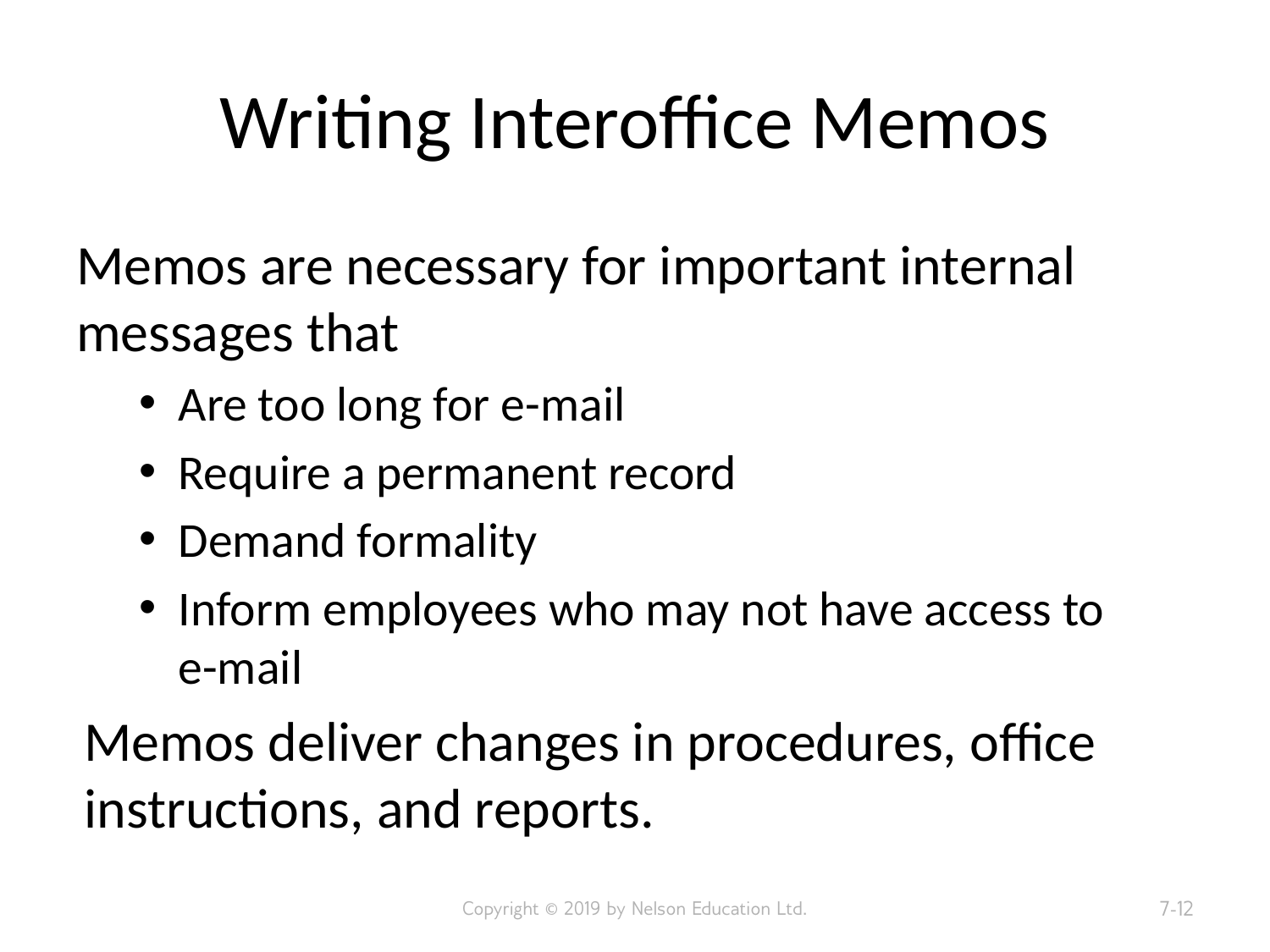

# Writing Interoffice Memos
Memos are necessary for important internal messages that
Are too long for e-mail
Require a permanent record
Demand formality
Inform employees who may not have access to
e-mail
Memos deliver changes in procedures, office instructions, and reports.
Copyright © 2019 by Nelson Education Ltd.
7-12